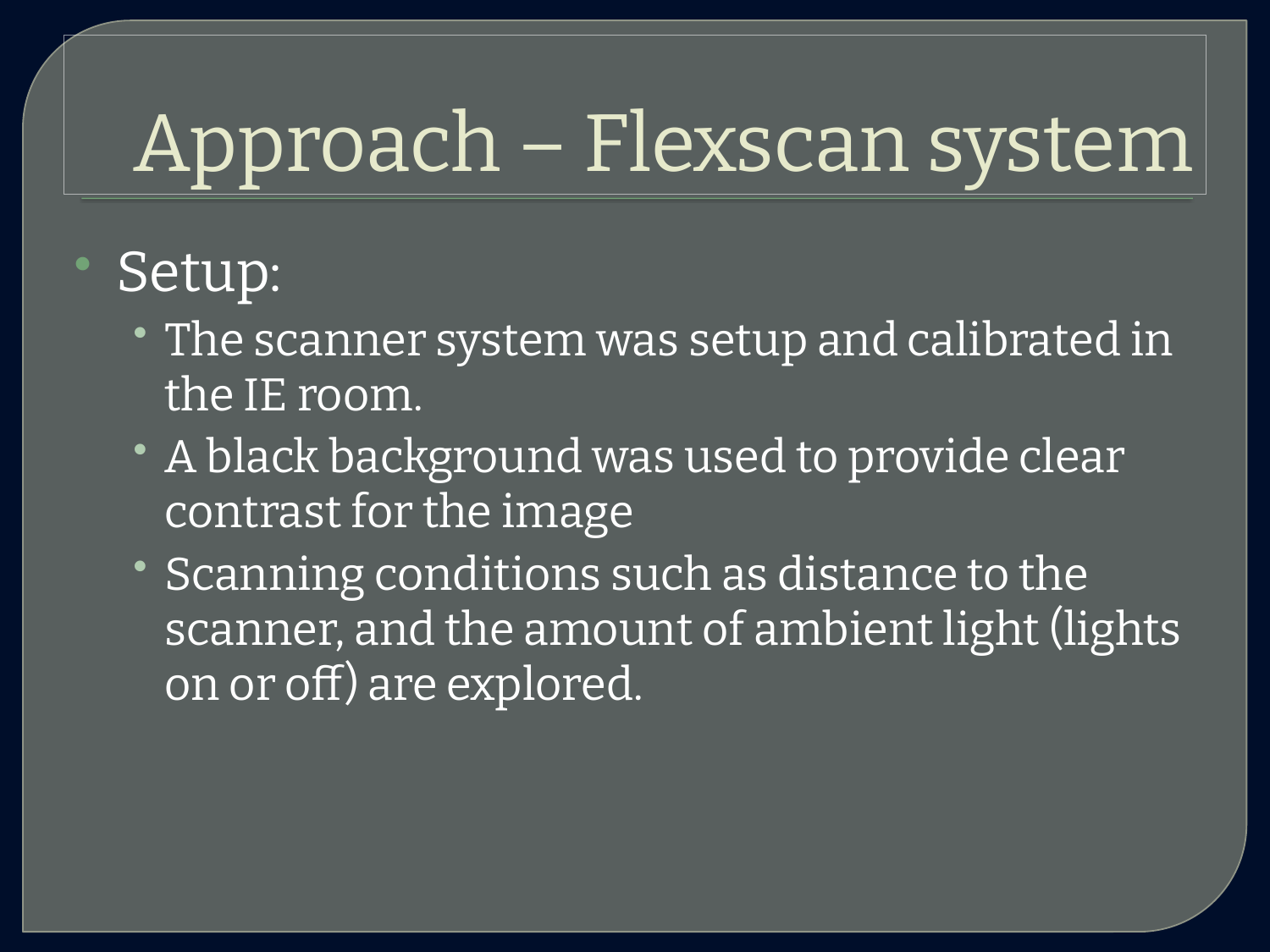

# Approach – Flexscan system
Setup:
The scanner system was setup and calibrated in the IE room.
A black background was used to provide clear contrast for the image
Scanning conditions such as distance to the scanner, and the amount of ambient light (lights on or off) are explored.